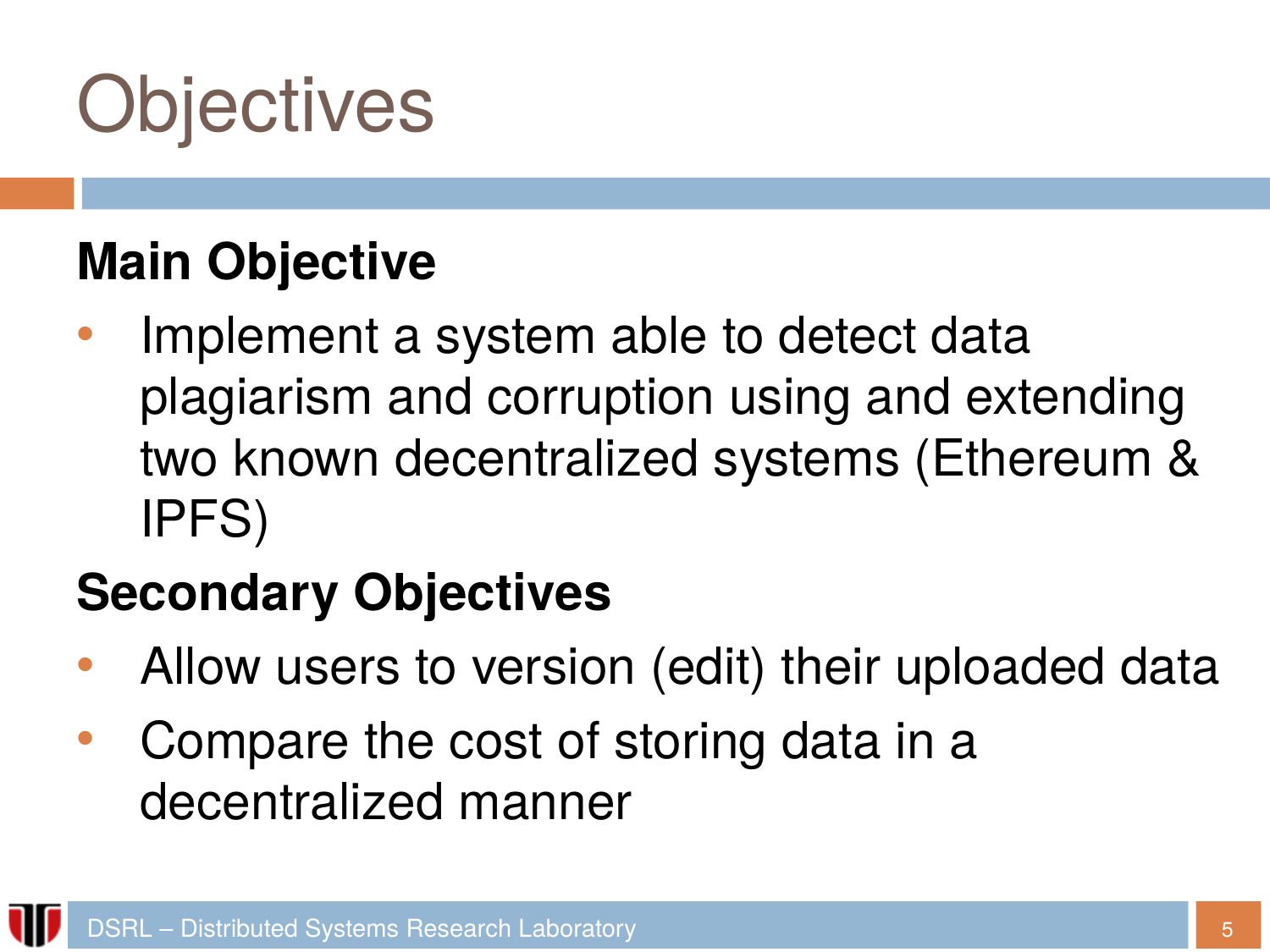

# Objectives
Main Objective
Implement a system able to detect data plagiarism and corruption using and extending two known decentralized systems (Ethereum & IPFS)
Secondary Objectives
Allow users to version (edit) their uploaded data
Compare the cost of storing data in a decentralized manner
5